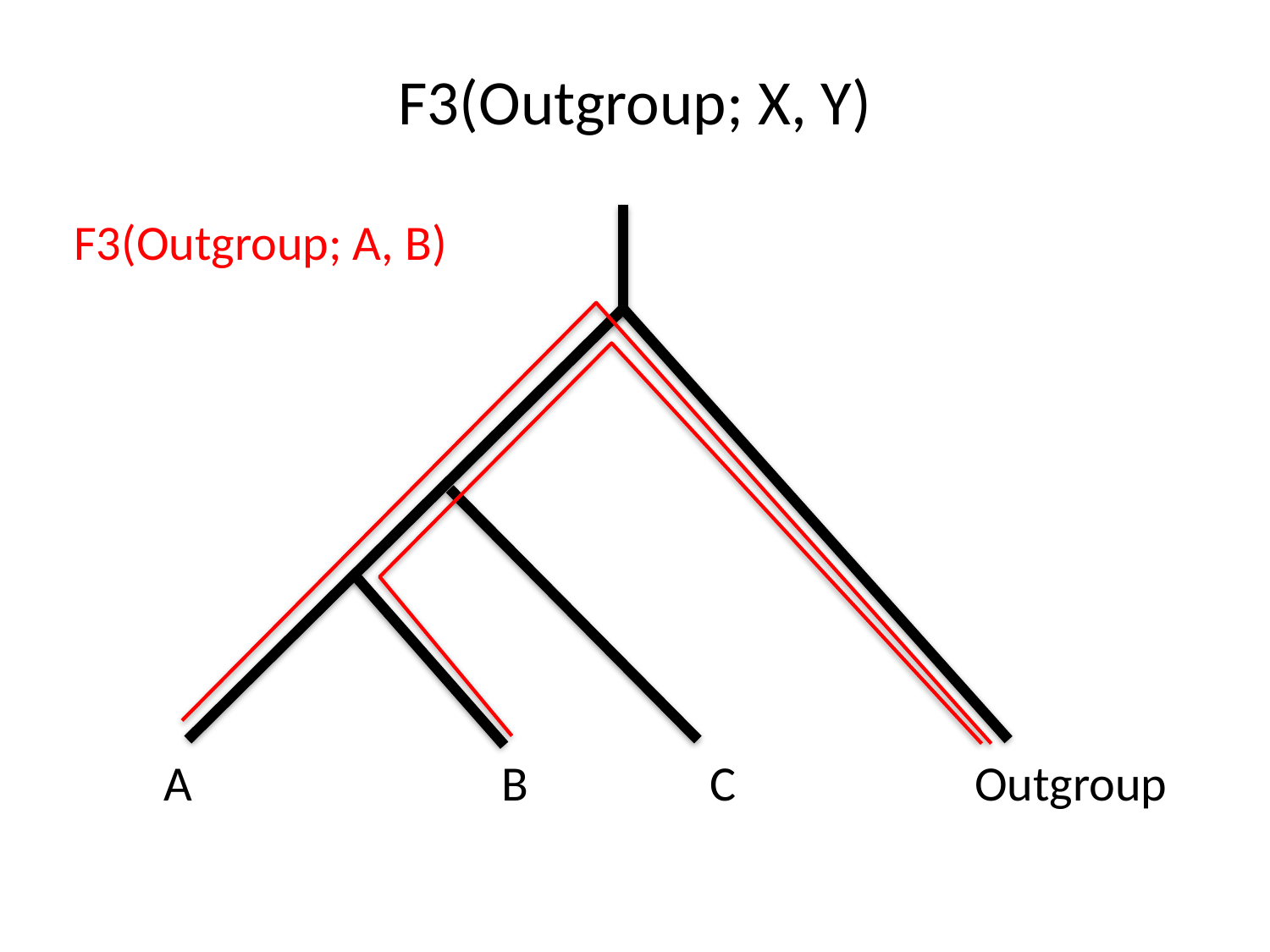

# F3(Outgroup; X, Y)
F3(Outgroup; A, B)

B
A
C
Outgroup